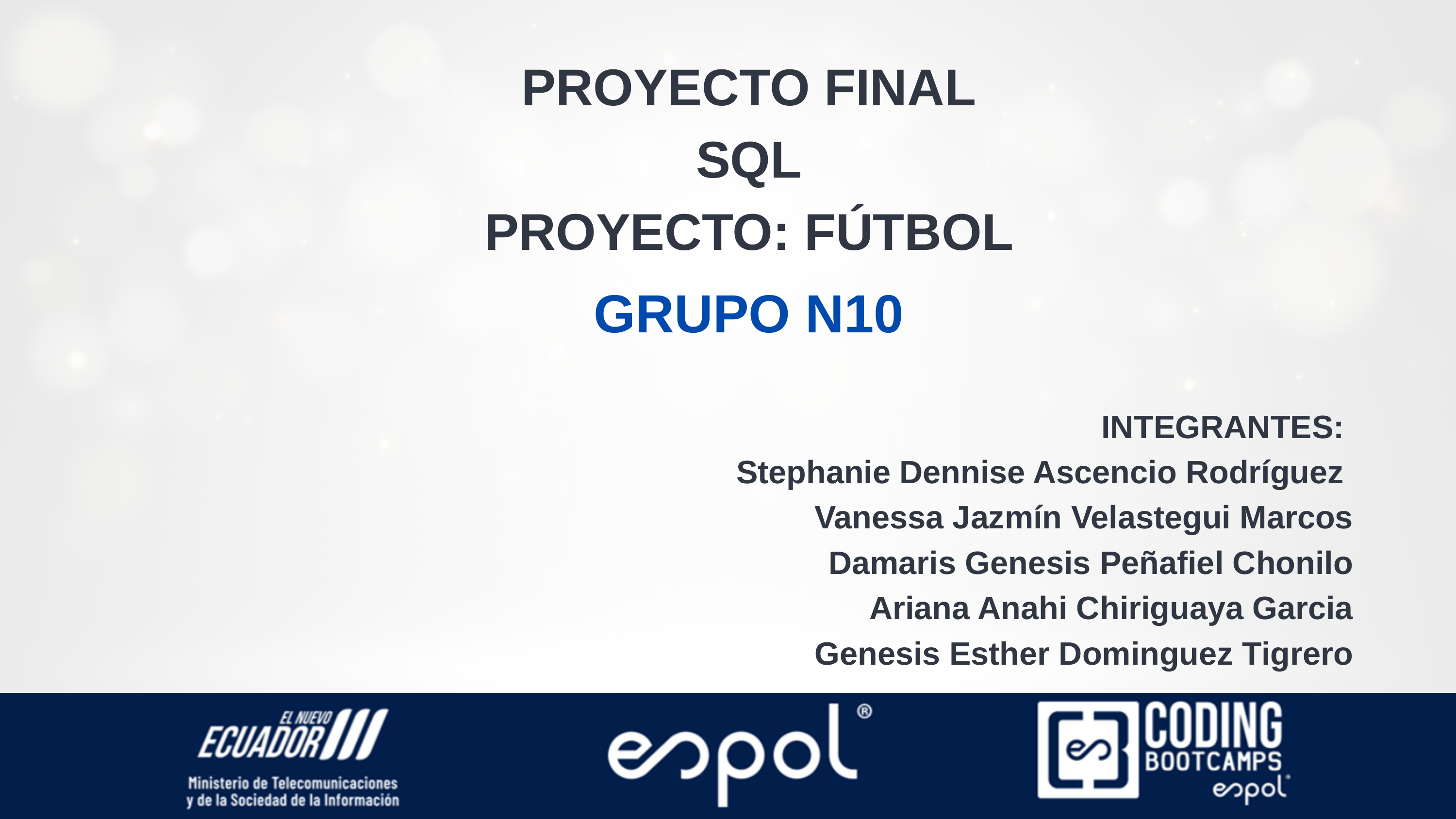

PROYECTO FINAL
SQL
PROYECTO: FÚTBOL

GRUPO N10

INTEGRANTES:
Stephanie Dennise Ascencio Rodríguez
Vanessa Jazmín Velastegui Marcos
Damaris Genesis Peñafiel Chonilo
Ariana Anahi Chiriguaya Garcia
Genesis Esther Dominguez Tigrero